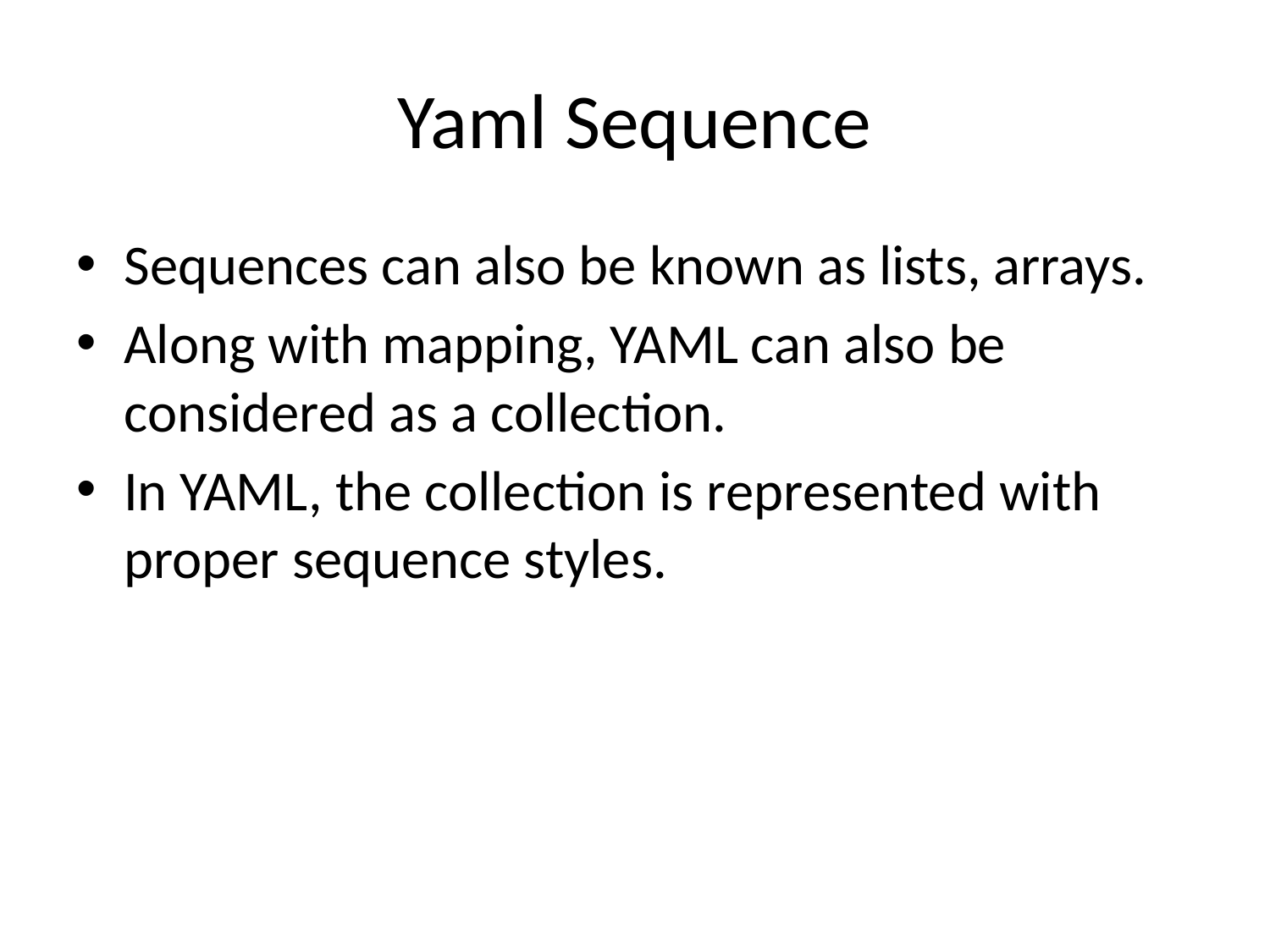

# Yaml Sequence
Sequences can also be known as lists, arrays.
Along with mapping, YAML can also be considered as a collection.
In YAML, the collection is represented with proper sequence styles.